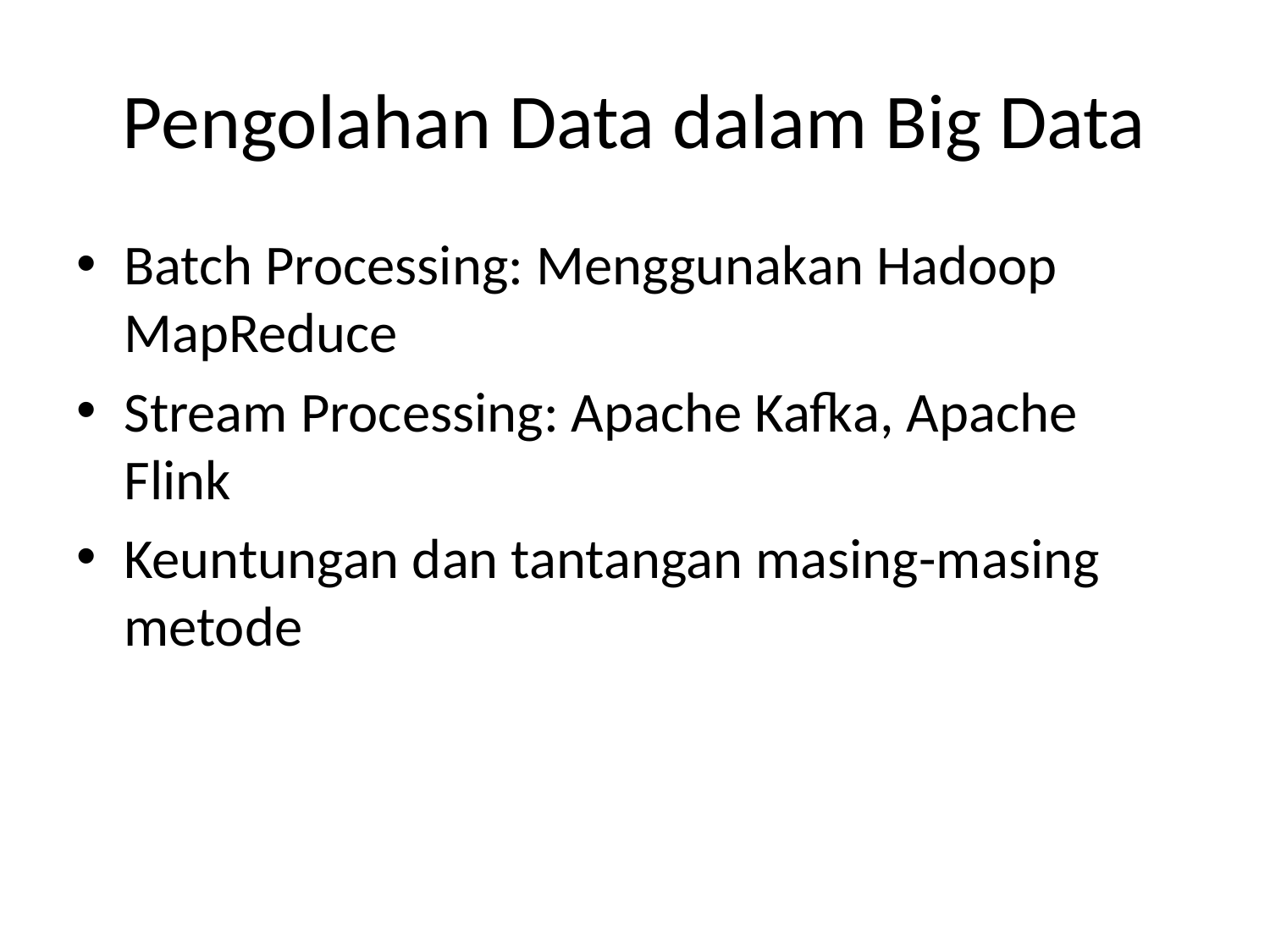

# Pengolahan Data dalam Big Data
Batch Processing: Menggunakan Hadoop MapReduce
Stream Processing: Apache Kafka, Apache Flink
Keuntungan dan tantangan masing-masing metode